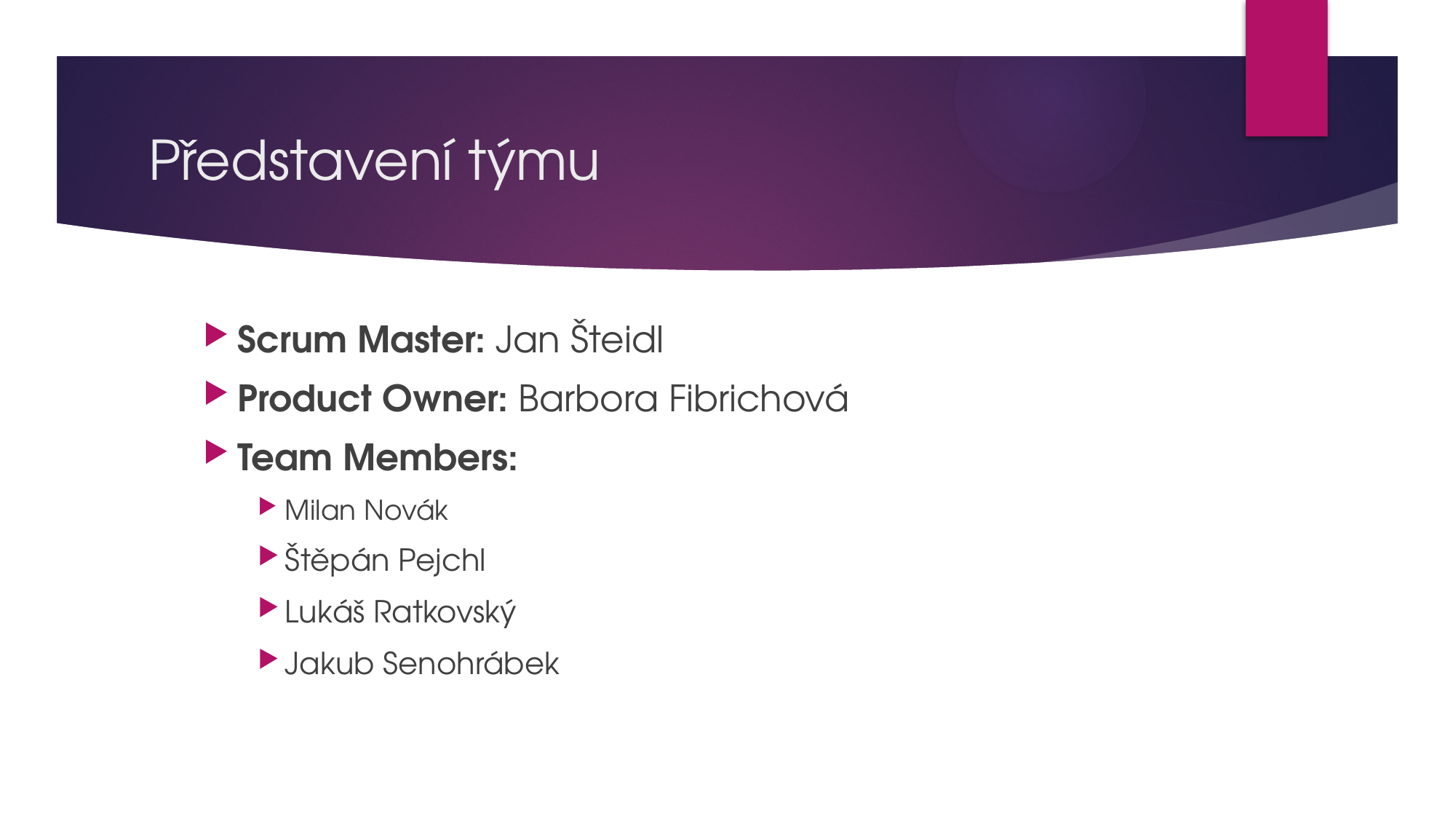

# Představení týmu
Scrum Master: Jan Šteidl
Product Owner: Barbora Fibrichová
Team Members:
Milan Novák
Štěpán Pejchl
Lukáš Ratkovský
Jakub Senohrábek